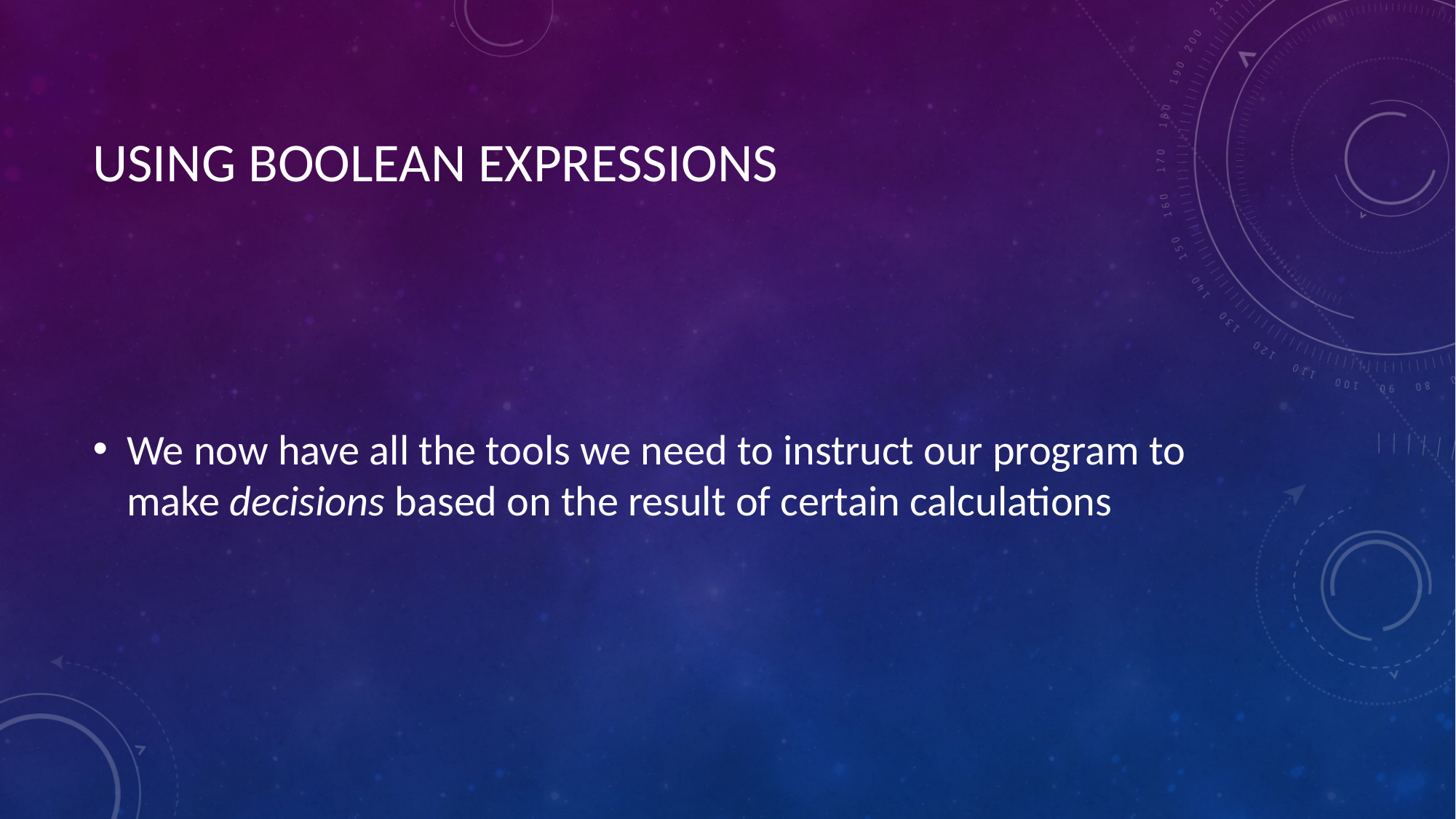

# Using boolean expressions
We now have all the tools we need to instruct our program to make decisions based on the result of certain calculations